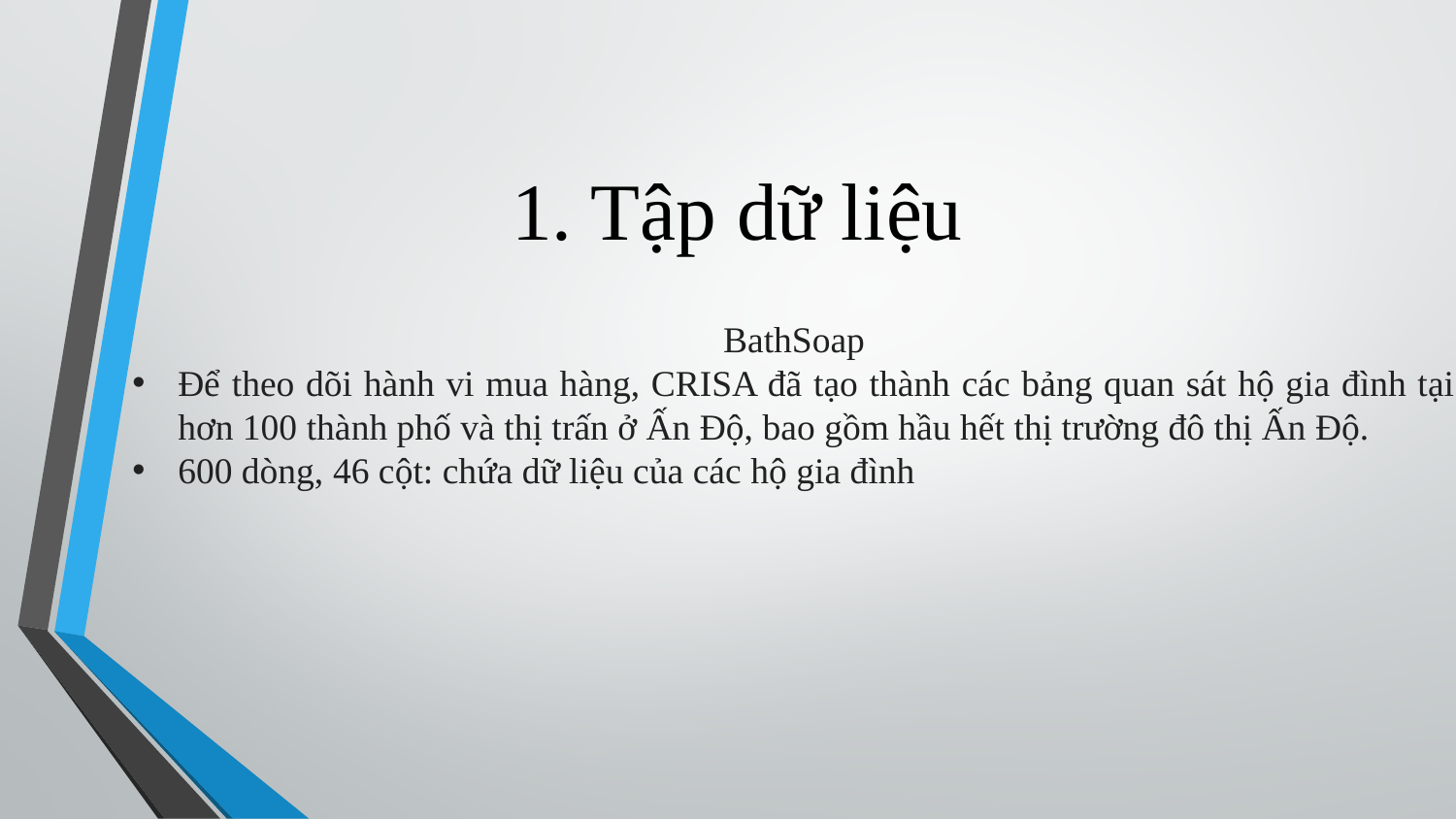

# 1. Tập dữ liệu
BathSoap
Để theo dõi hành vi mua hàng, CRISA đã tạo thành các bảng quan sát hộ gia đình tại hơn 100 thành phố và thị trấn ở Ấn Độ, bao gồm hầu hết thị trường đô thị Ấn Độ.
600 dòng, 46 cột: chứa dữ liệu của các hộ gia đình